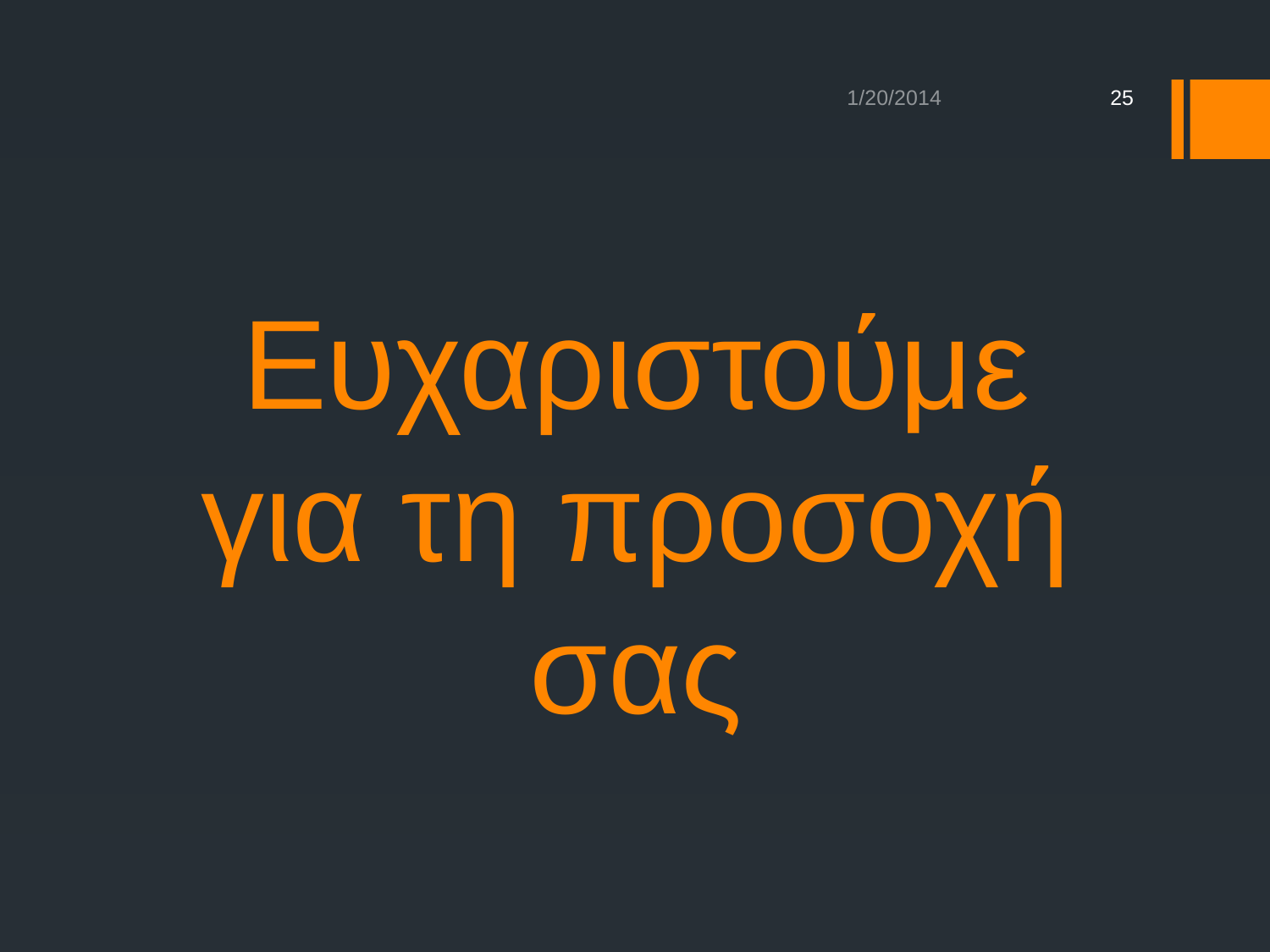

1/20/2014
25

#
Ευχαριστούμε για τη προσοχή σας